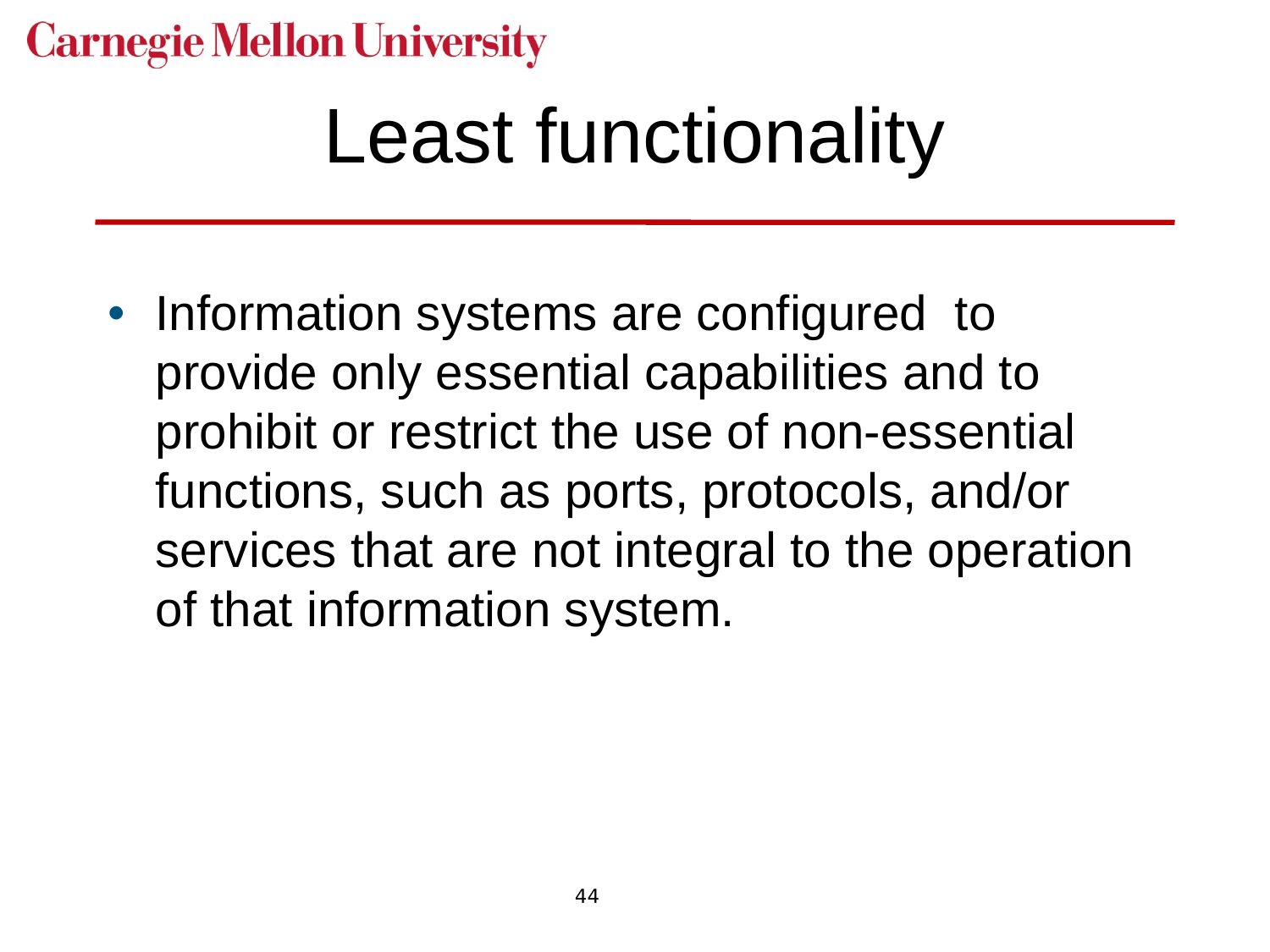

# Least functionality
Information systems are configured  to provide only essential capabilities and to prohibit or restrict the use of non-essential functions, such as ports, protocols, and/or services that are not integral to the operation of that information system.